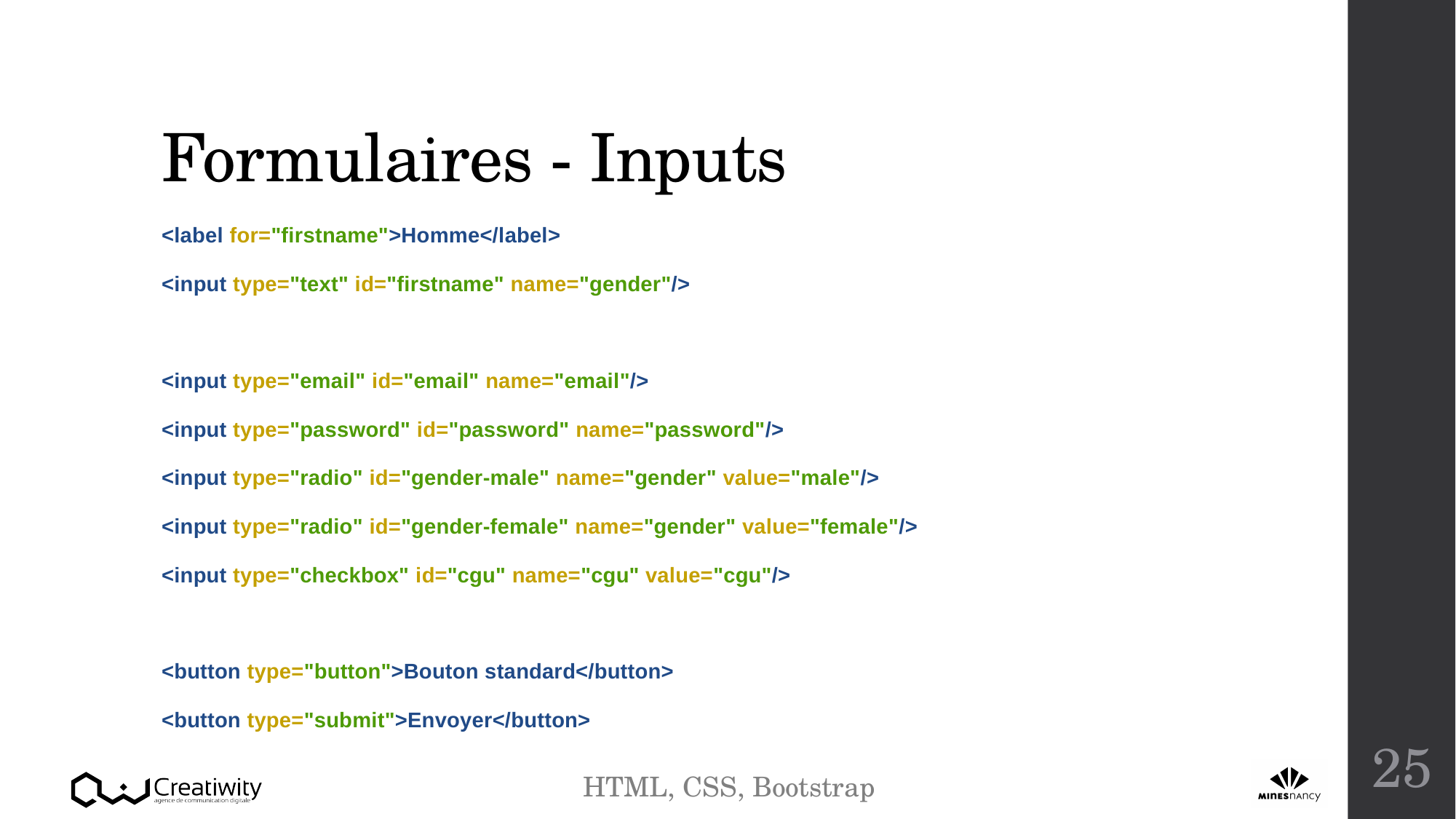

# Formulaires - Inputs
<label for="firstname">Homme</label>
<input type="text" id="firstname" name="gender"/>

<input type="email" id="email" name="email"/>
<input type="password" id="password" name="password"/>
<input type="radio" id="gender-male" name="gender" value="male"/>
<input type="radio" id="gender-female" name="gender" value="female"/>
<input type="checkbox" id="cgu" name="cgu" value="cgu"/>

<button type="button">Bouton standard</button>
<button type="submit">Envoyer</button>
25